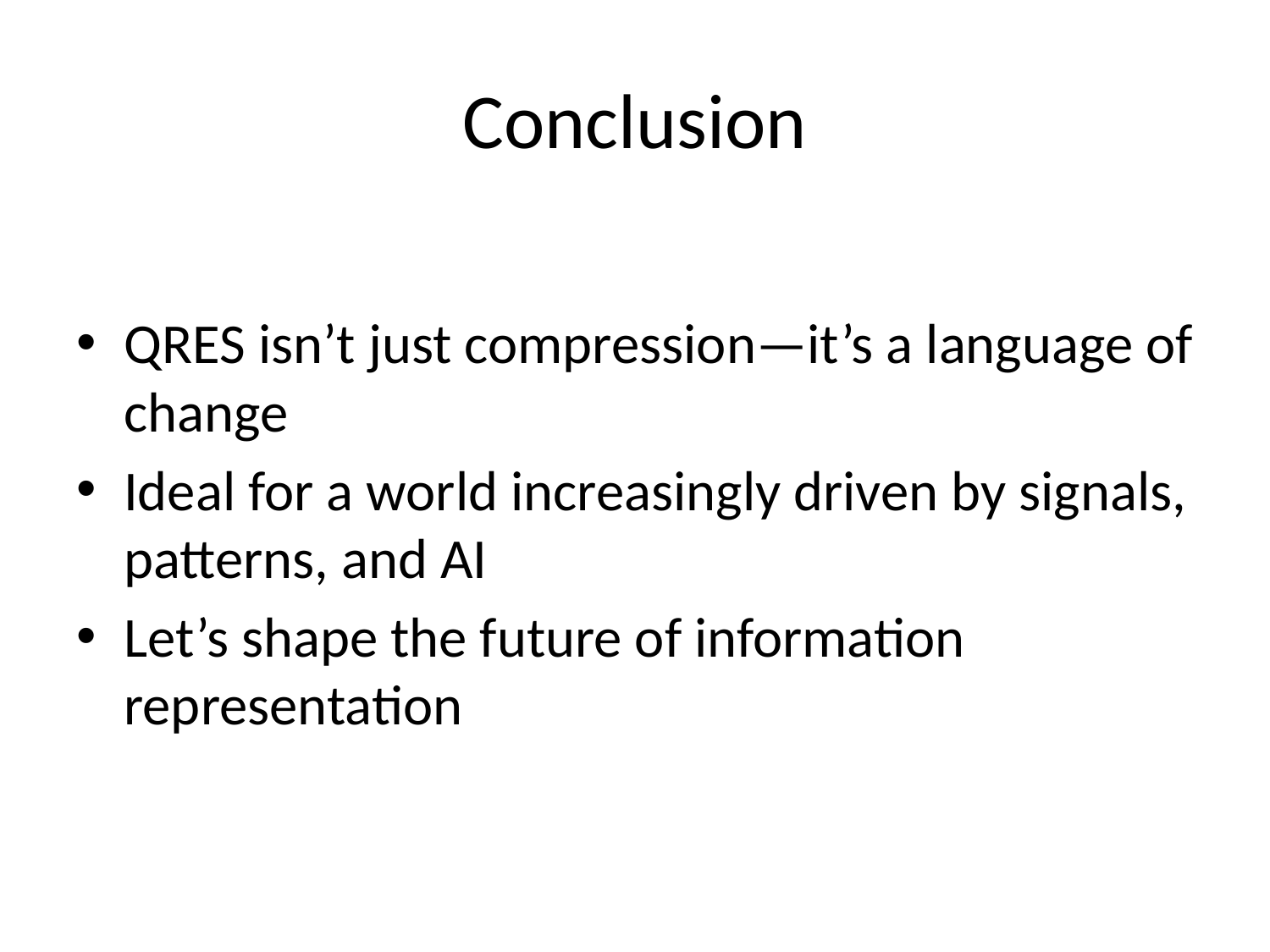

# Conclusion

QRES isn’t just compression—it’s a language of change
Ideal for a world increasingly driven by signals, patterns, and AI
Let’s shape the future of information representation